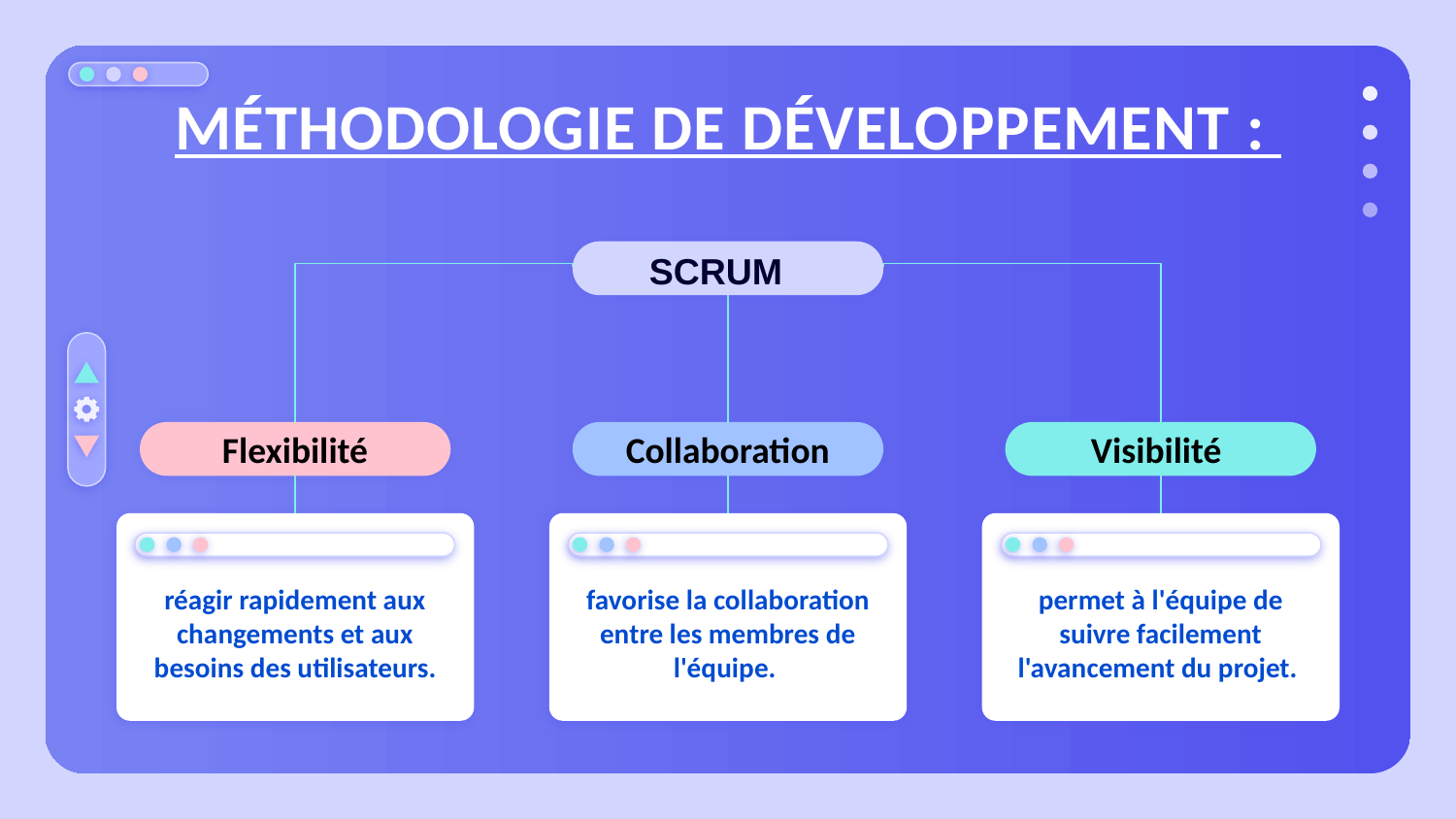

# méthodologie de développement :
SCRUM

Flexibilité
Collaboration
Visibilité

réagir rapidement aux changements et aux besoins des utilisateurs.
favorise la collaboration entre les membres de l'équipe.
permet à l'équipe de suivre facilement l'avancement du projet.